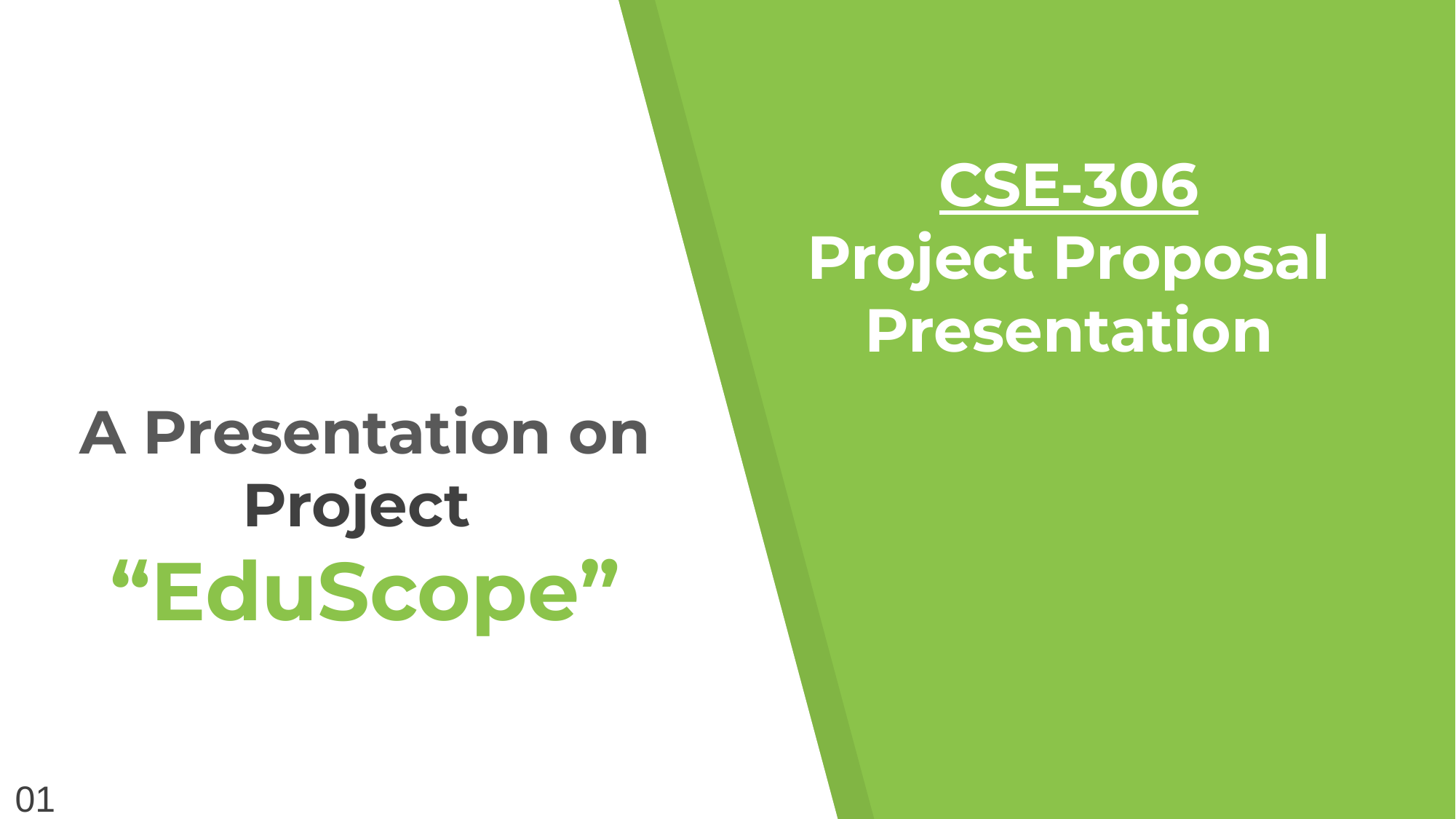

CSE-306
Project Proposal Presentation
# A Presentation on Project “EduScope”
01